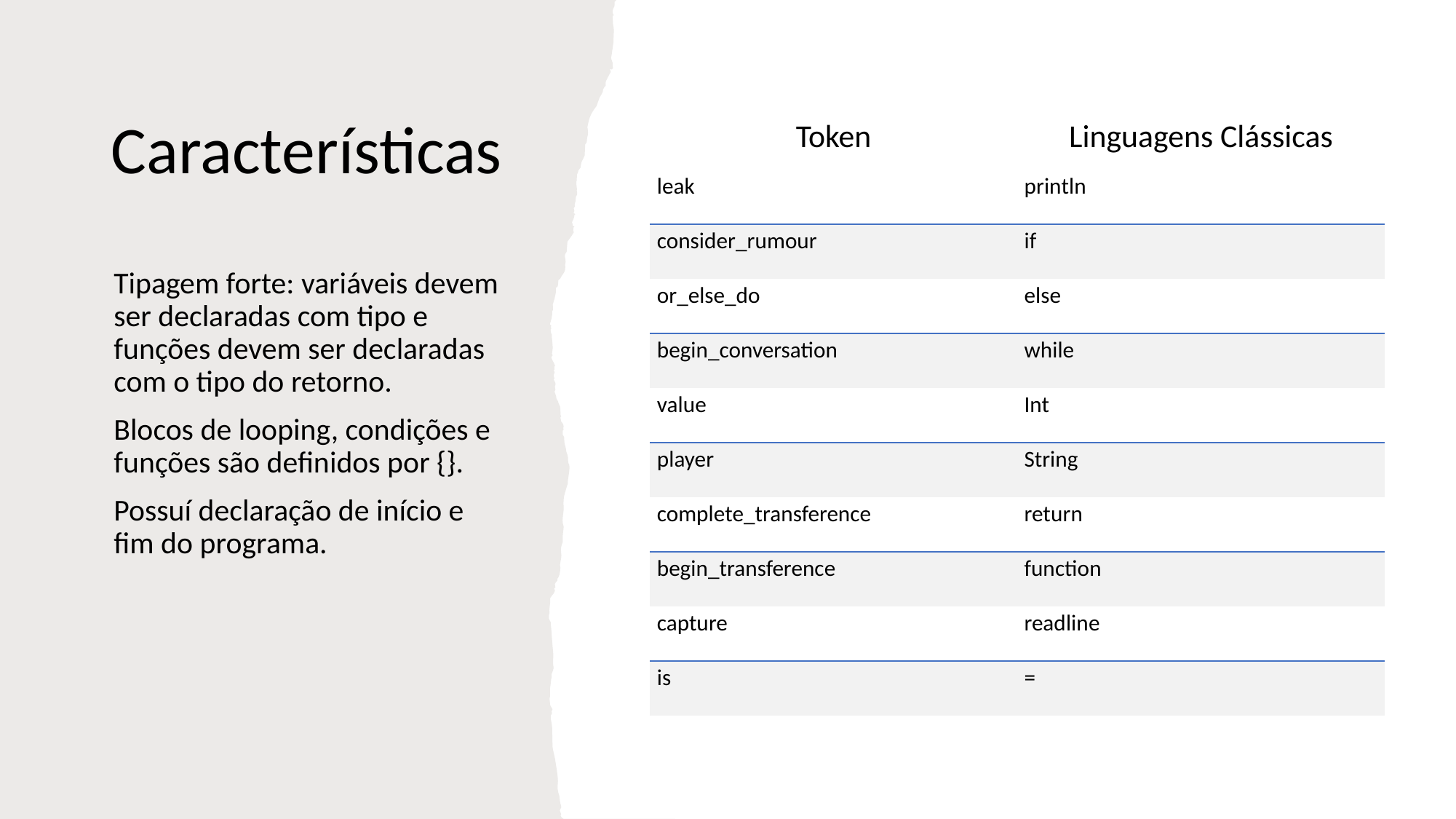

# Características
| Token | Linguagens Clássicas |
| --- | --- |
| leak | println |
| consider\_rumour | if |
| or\_else\_do | else |
| begin\_conversation | while |
| value | Int |
| player | String |
| complete\_transference | return |
| begin\_transference | function |
| capture | readline |
| is | = |
Tipagem forte: variáveis devem ser declaradas com tipo e funções devem ser declaradas com o tipo do retorno.
Blocos de looping, condições e funções são definidos por {}.
Possuí declaração de início e fim do programa.